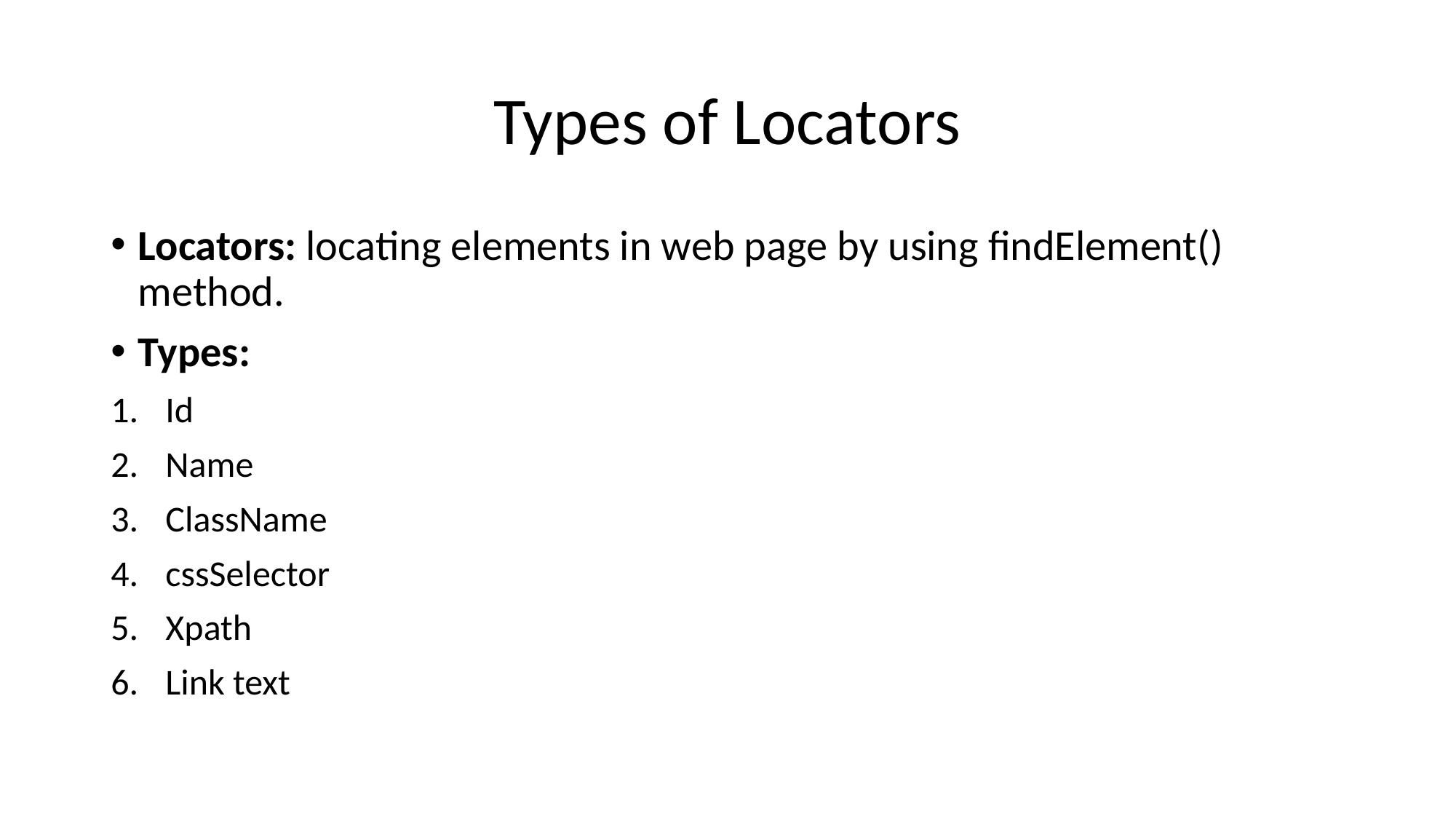

# Types of Locators
Locators: locating elements in web page by using findElement() method.
Types:
Id
Name
ClassName
cssSelector
Xpath
Link text